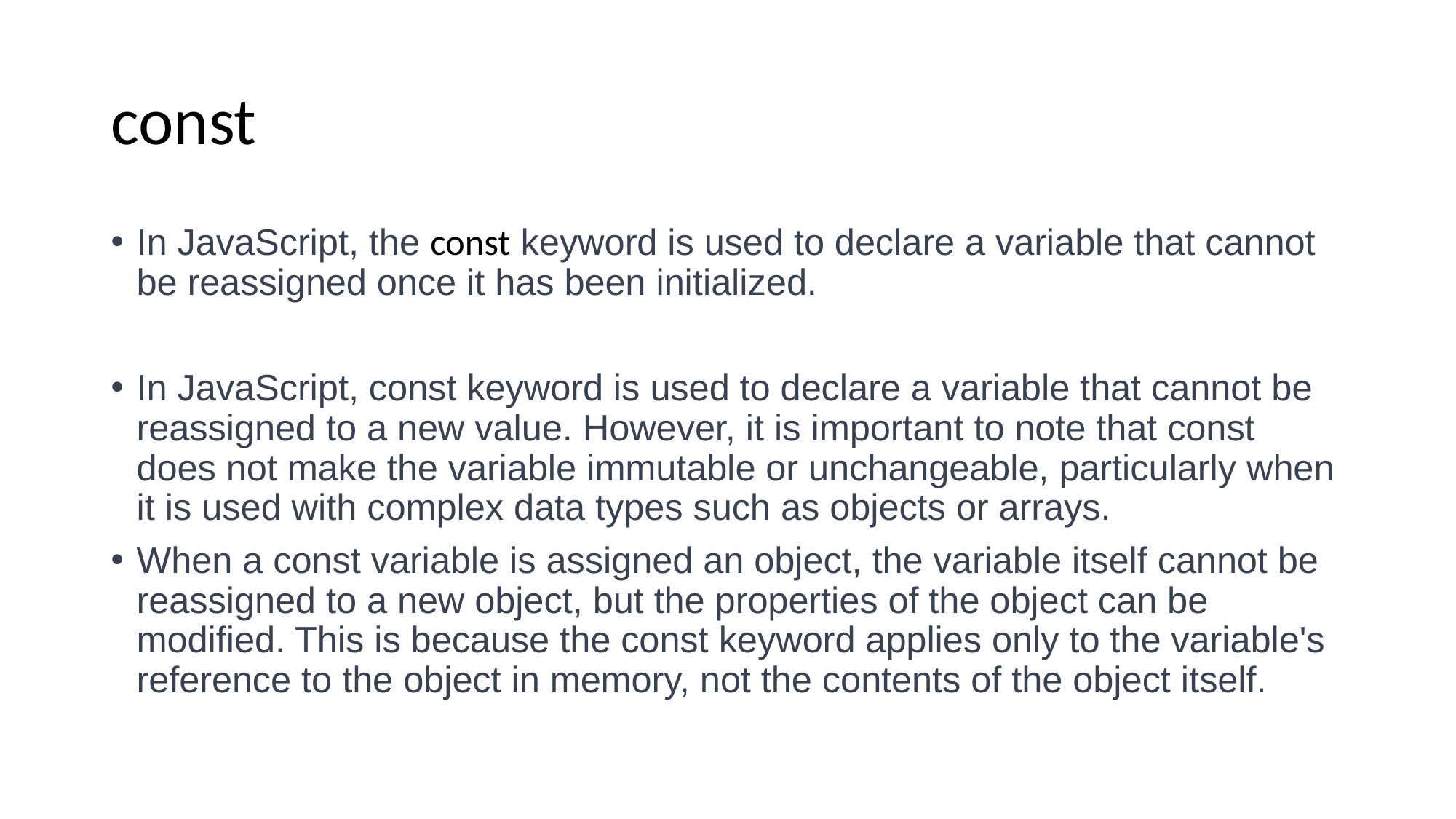

# const
In JavaScript, the const keyword is used to declare a variable that cannot be reassigned once it has been initialized.

In JavaScript, const keyword is used to declare a variable that cannot be reassigned to a new value. However, it is important to note that const does not make the variable immutable or unchangeable, particularly when it is used with complex data types such as objects or arrays.
When a const variable is assigned an object, the variable itself cannot be reassigned to a new object, but the properties of the object can be modified. This is because the const keyword applies only to the variable's reference to the object in memory, not the contents of the object itself.